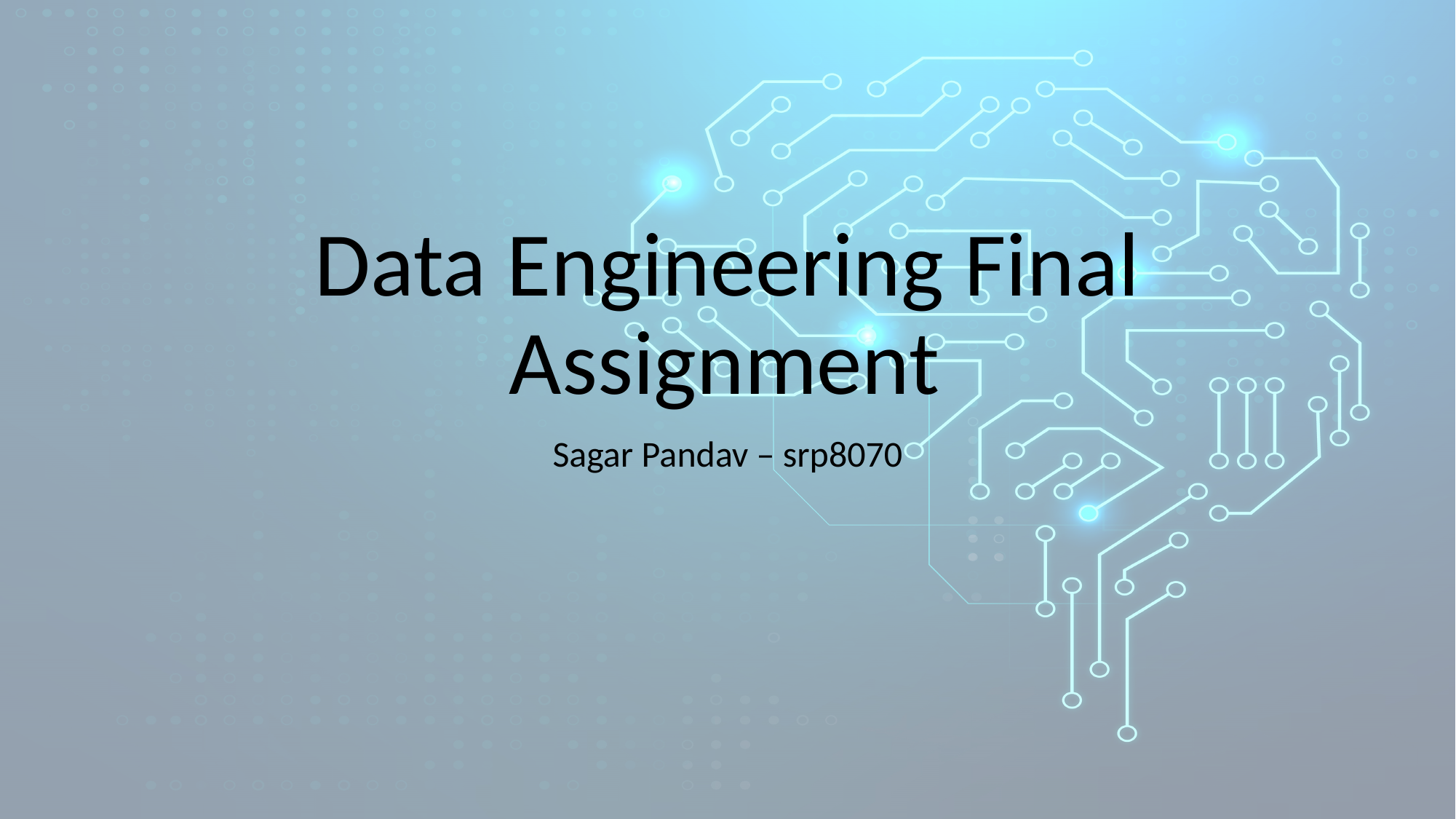

# Data Engineering Final Assignment
Sagar Pandav – srp8070